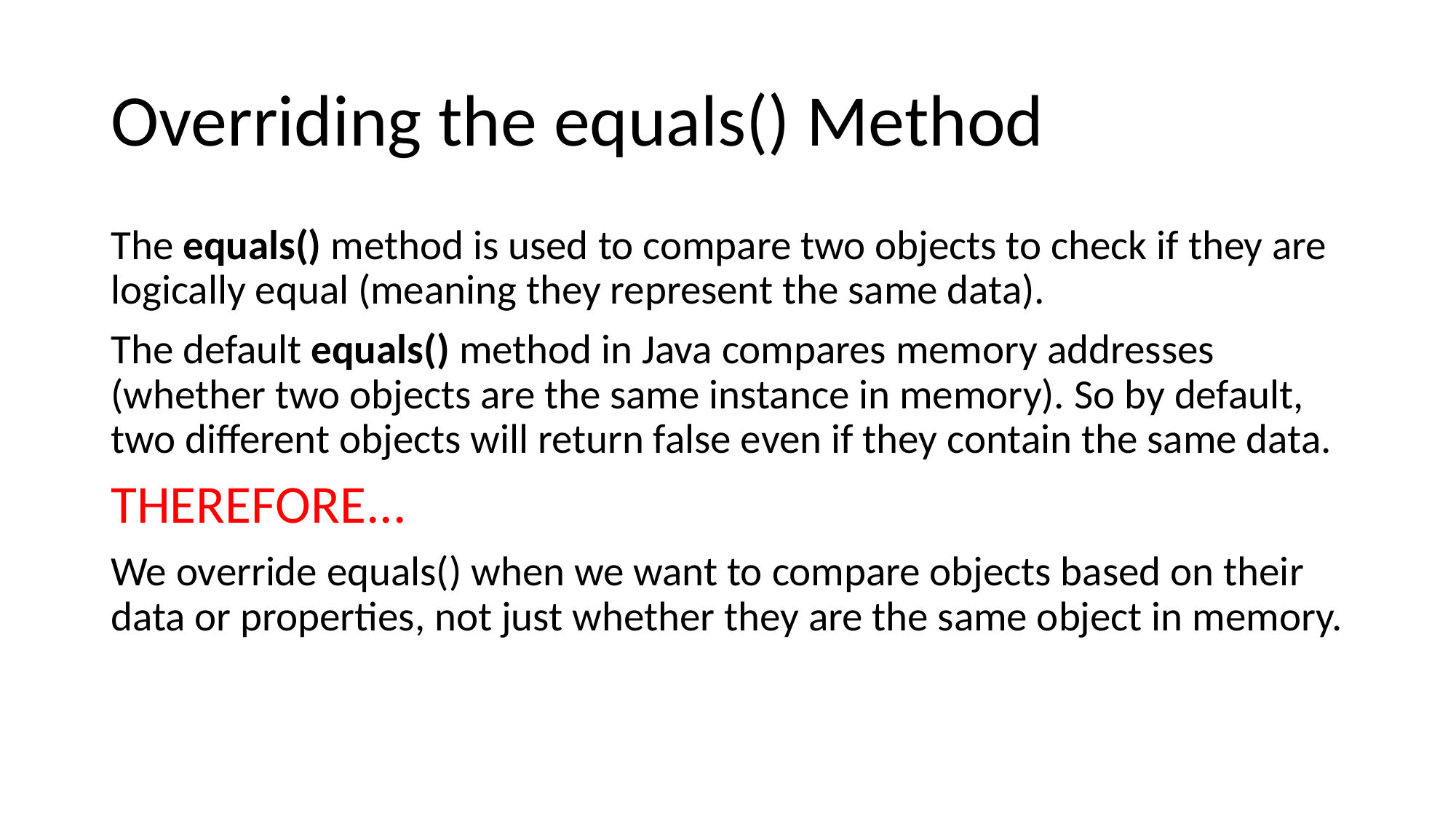

# Overriding the equals() Method
The equals() method is used to compare two objects to check if they are logically equal (meaning they represent the same data).
The default equals() method in Java compares memory addresses (whether two objects are the same instance in memory). So by default, two different objects will return false even if they contain the same data.
THEREFORE...
We override equals() when we want to compare objects based on their data or properties, not just whether they are the same object in memory.